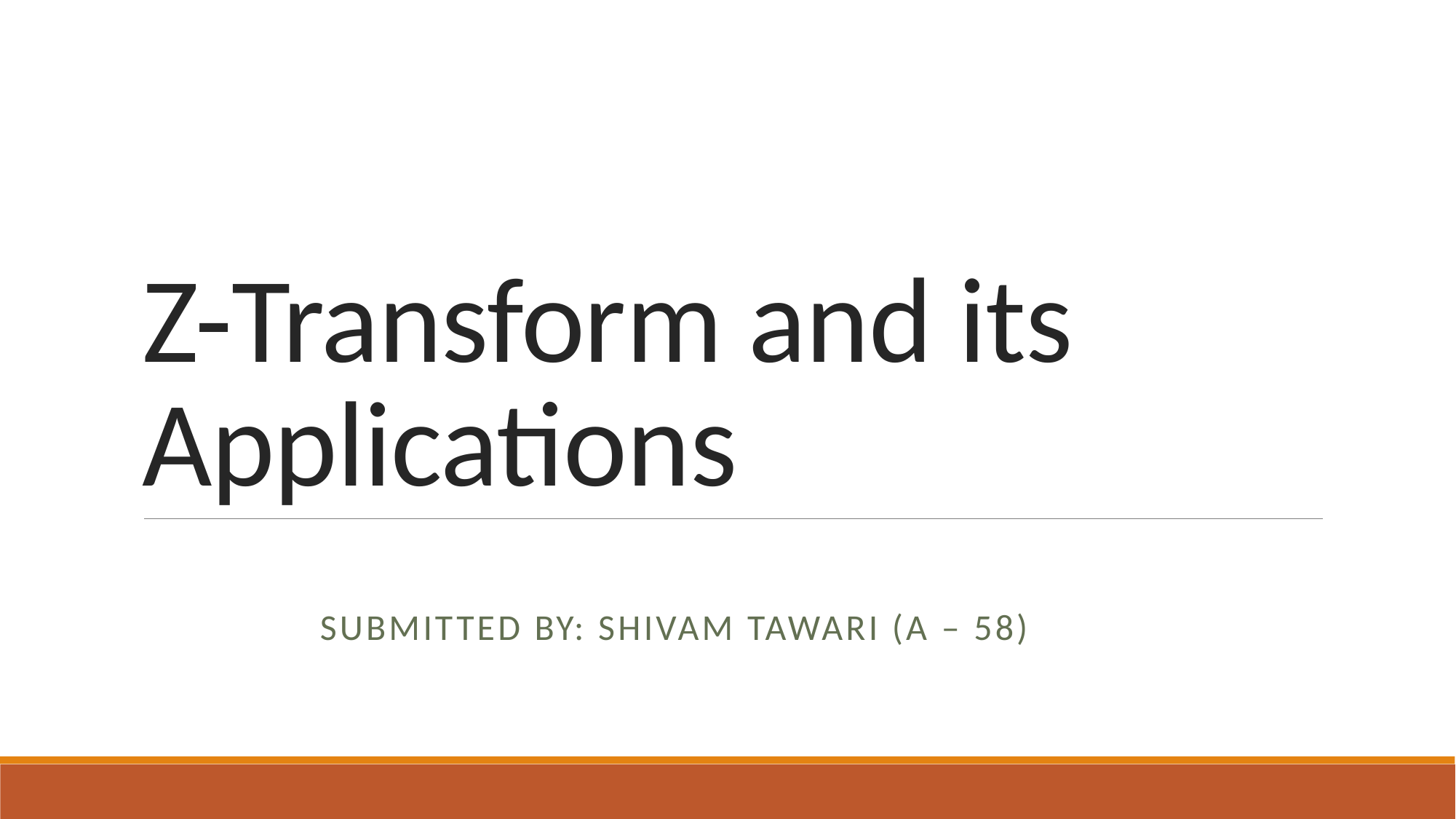

# Z-Transform and its Applications
Submitted by: Shivam Tawari (A – 58)